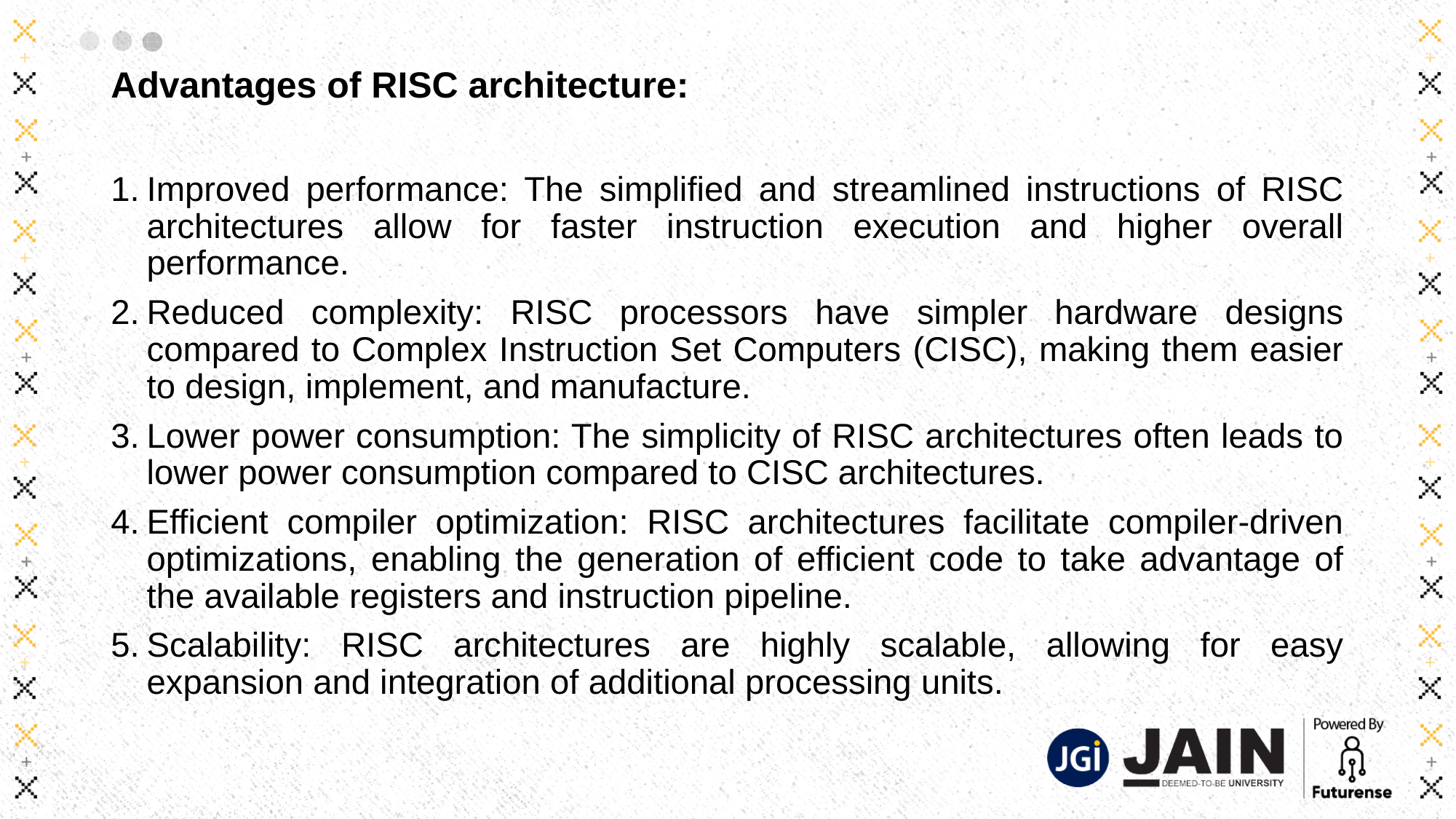

# Advantages of RISC architecture:

Improved performance: The simplified and streamlined instructions of RISC architectures allow for faster instruction execution and higher overall performance.
Reduced complexity: RISC processors have simpler hardware designs compared to Complex Instruction Set Computers (CISC), making them easier to design, implement, and manufacture.
Lower power consumption: The simplicity of RISC architectures often leads to lower power consumption compared to CISC architectures.
Efficient compiler optimization: RISC architectures facilitate compiler-driven optimizations, enabling the generation of efficient code to take advantage of the available registers and instruction pipeline.
Scalability: RISC architectures are highly scalable, allowing for easy expansion and integration of additional processing units.